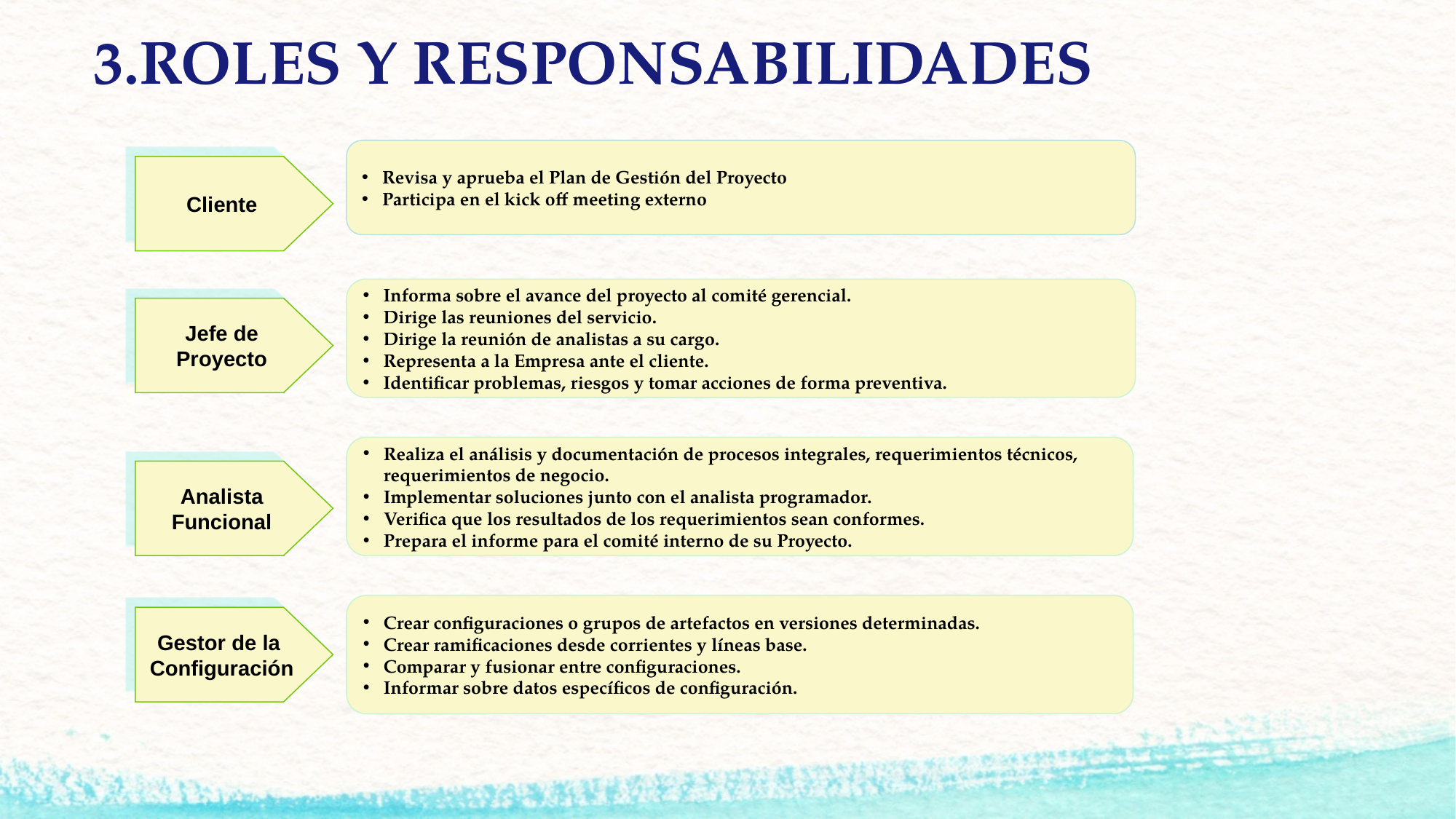

3.ROLES Y RESPONSABILIDADES
Revisa y aprueba el Plan de Gestión del Proyecto
Participa en el kick off meeting externo
Cliente
Informa sobre el avance del proyecto al comité gerencial.
Dirige las reuniones del servicio.
Dirige la reunión de analistas a su cargo.
Representa a la Empresa ante el cliente.
Identificar problemas, riesgos y tomar acciones de forma preventiva.
Jefe de Proyecto
Realiza el análisis y documentación de procesos integrales, requerimientos técnicos, requerimientos de negocio.
Implementar soluciones junto con el analista programador.
Verifica que los resultados de los requerimientos sean conformes.
Prepara el informe para el comité interno de su Proyecto.
Analista Funcional
Crear configuraciones o grupos de artefactos en versiones determinadas.
Crear ramificaciones desde corrientes y líneas base.
Comparar y fusionar entre configuraciones.
Informar sobre datos específicos de configuración.
Gestor de la
Configuración